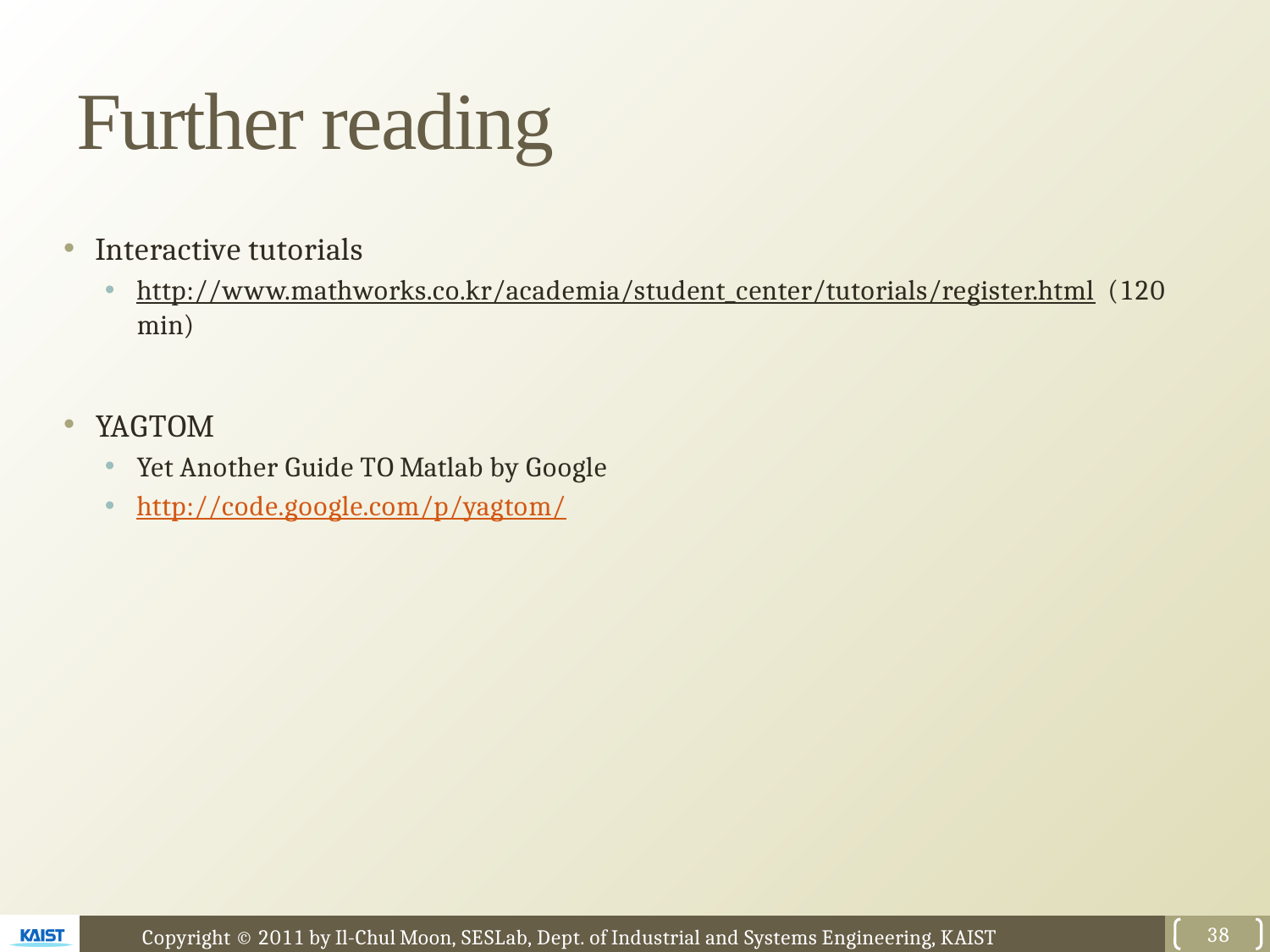

# Further reading
Interactive tutorials
http://www.mathworks.co.kr/academia/student_center/tutorials/register.html  (120 min)

YAGTOM
Yet Another Guide TO Matlab by Google
http://code.google.com/p/yagtom/

38